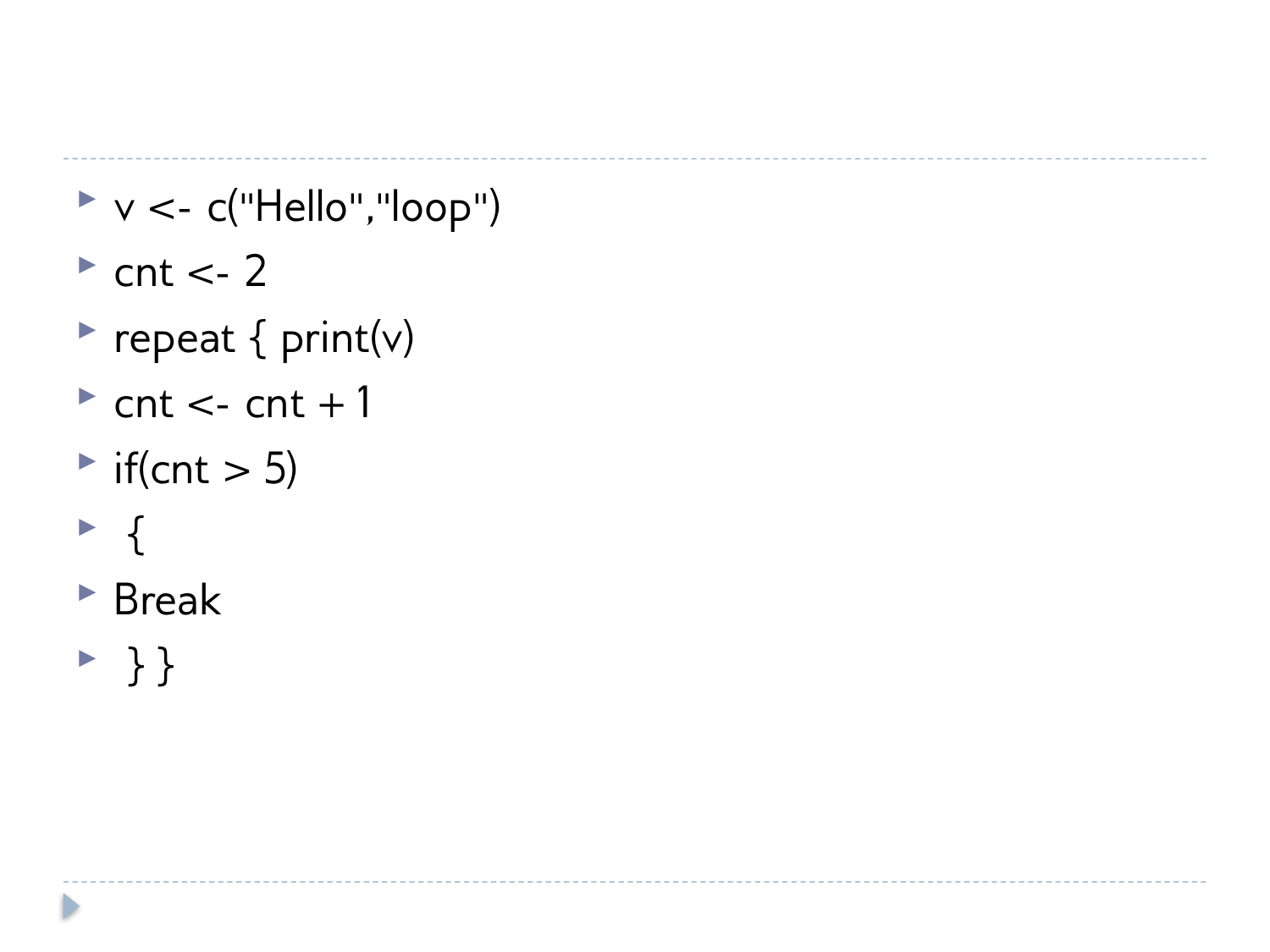

#
v <- c("Hello","loop")
cnt <- 2
repeat { print(v)
cnt <- cnt + 1
if(cnt > 5)
 {
Break
 } }